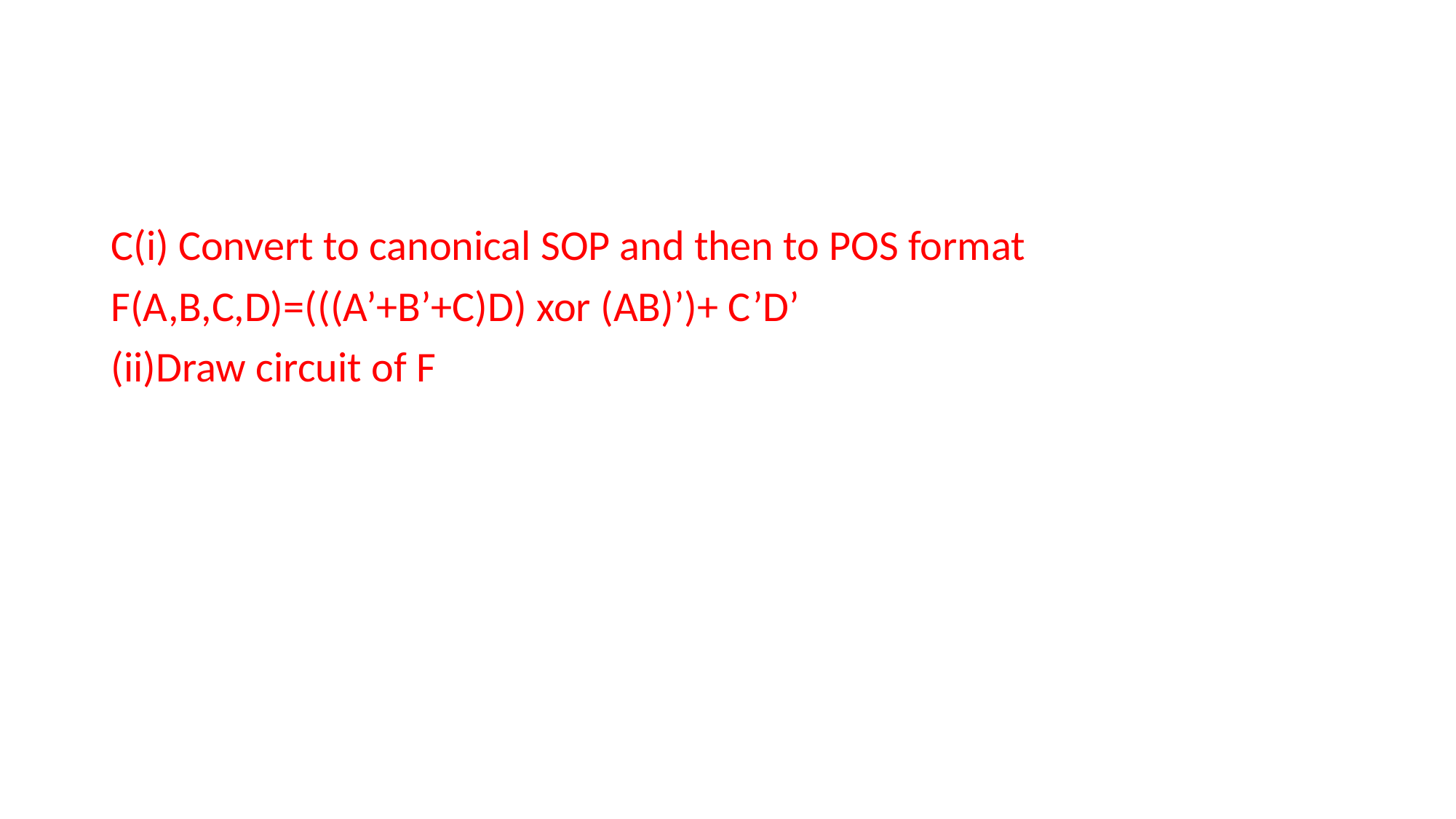

#
C(i) Convert to canonical SOP and then to POS format
F(A,B,C,D)=(((A’+B’+C)D) xor (AB)’)+ C’D’
(ii)Draw circuit of F